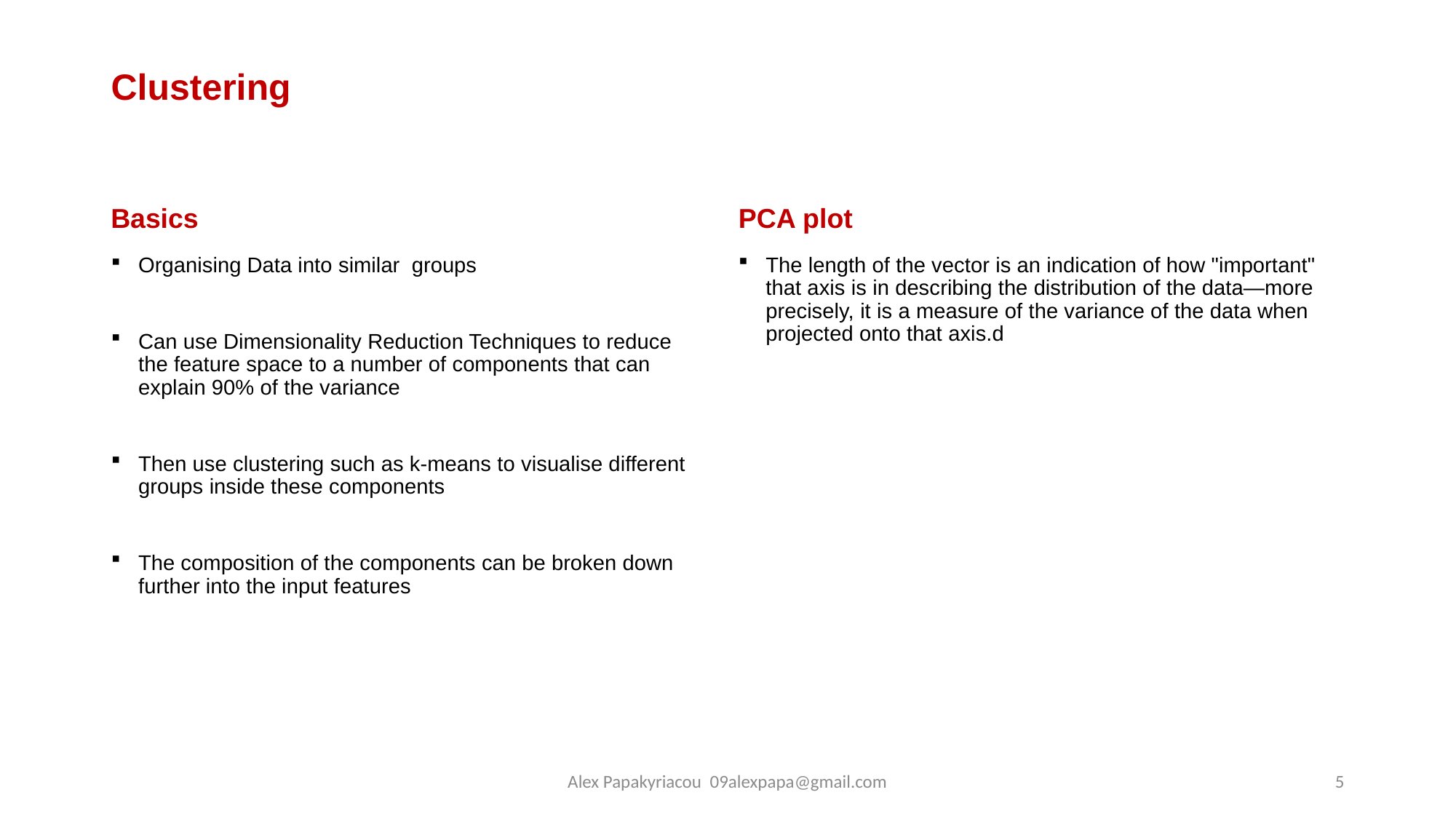

# Clustering
Basics
PCA plot
Organising Data into similar  groups

Can use Dimensionality Reduction Techniques to reduce the feature space to a number of components that can explain 90% of the variance

Then use clustering such as k-means to visualise different groups inside these components

The composition of the components can be broken down further into the input features

The length of the vector is an indication of how "important" that axis is in describing the distribution of the data—more precisely, it is a measure of the variance of the data when projected onto that axis.d

Alex Papakyriacou  09alexpapa@gmail.com
5